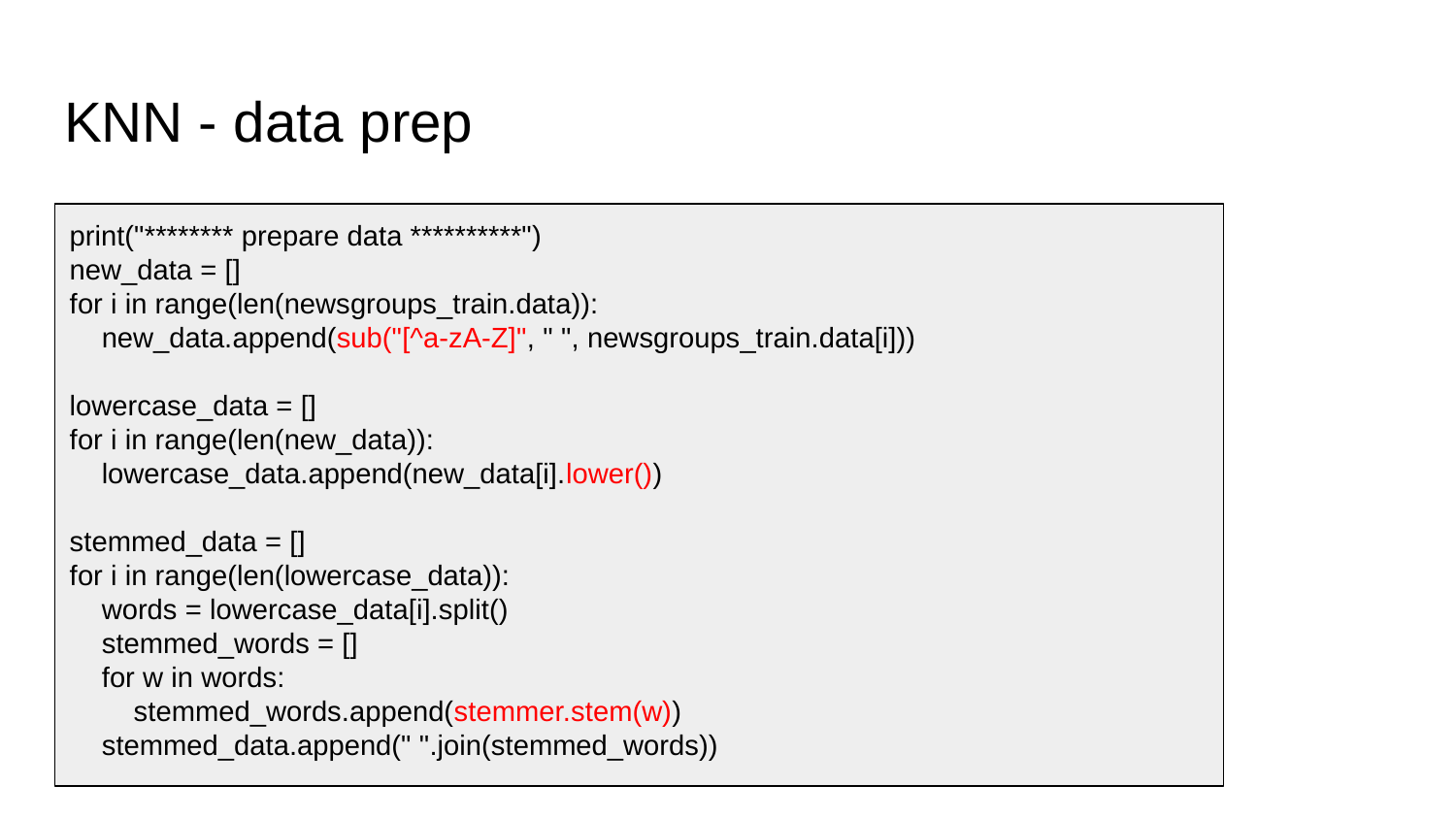

# KNN - data prep
print("******** prepare data **********")
new_data = []
for i in range(len(newsgroups_train.data)):
    new_data.append(sub("[^a-zA-Z]", " ", newsgroups_train.data[i]))

lowercase_data = []
for i in range(len(new_data)):
    lowercase_data.append(new_data[i].lower())

stemmed_data = []
for i in range(len(lowercase_data)):
    words = lowercase_data[i].split()
    stemmed_words = []
    for w in words:
        stemmed_words.append(stemmer.stem(w))
    stemmed_data.append(" ".join(stemmed_words))